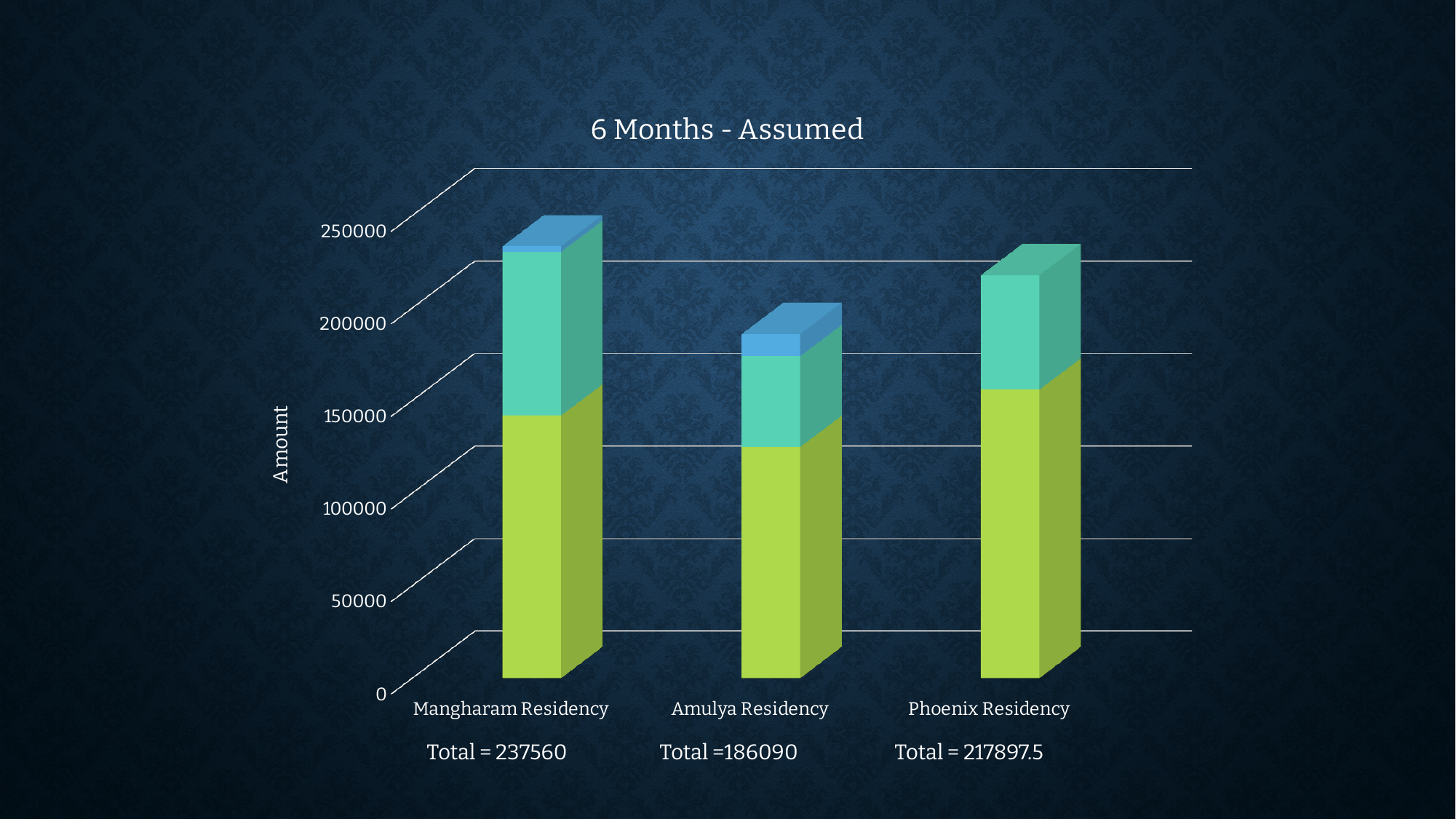

[unsupported chart]

Total = 237560
Total =186090
Total = 217897.5